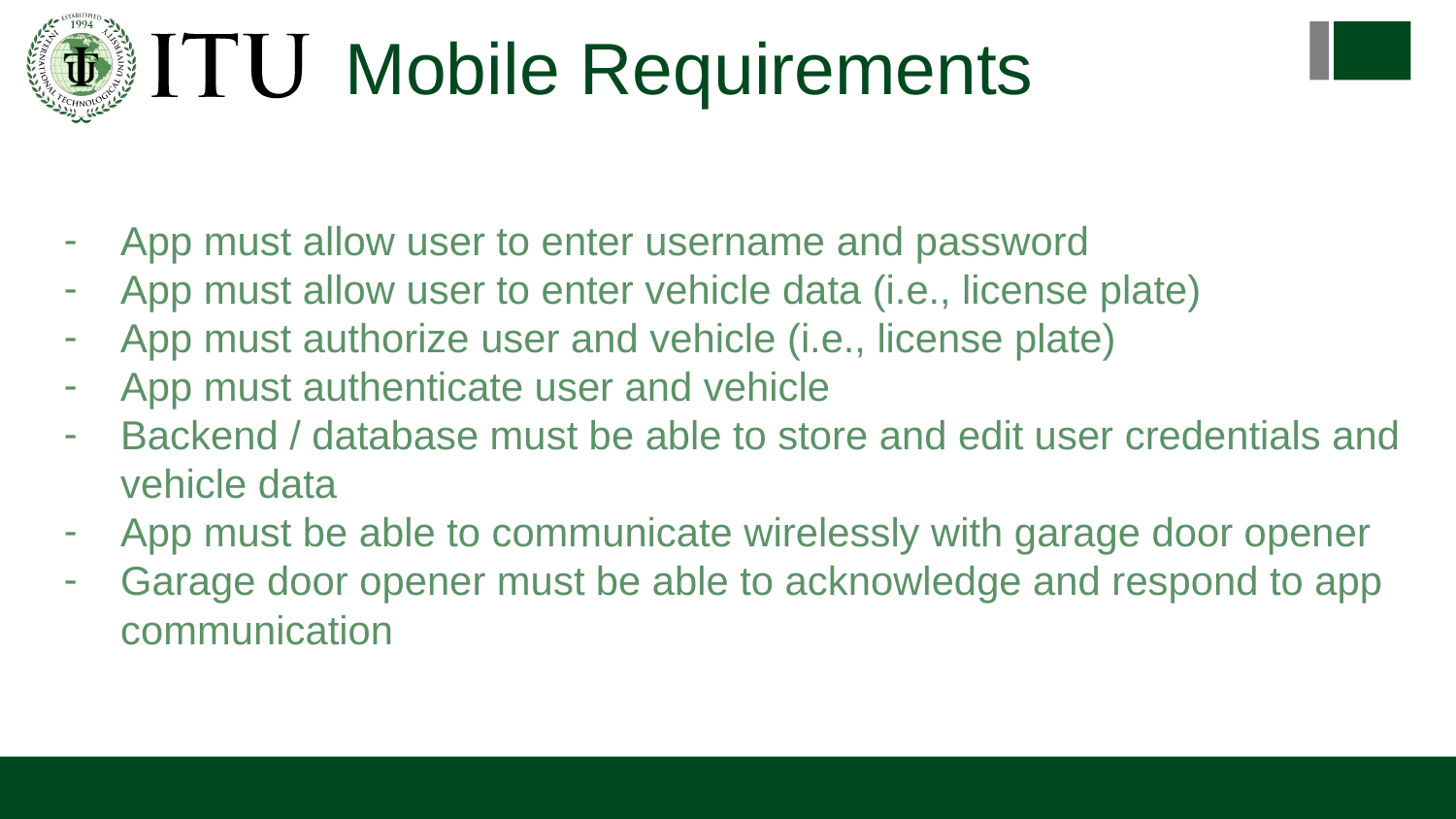

# Mobile Requirements
App must allow user to enter username and password
App must allow user to enter vehicle data (i.e., license plate)
App must authorize user and vehicle (i.e., license plate)
App must authenticate user and vehicle
Backend / database must be able to store and edit user credentials and vehicle data
App must be able to communicate wirelessly with garage door opener
Garage door opener must be able to acknowledge and respond to app communication